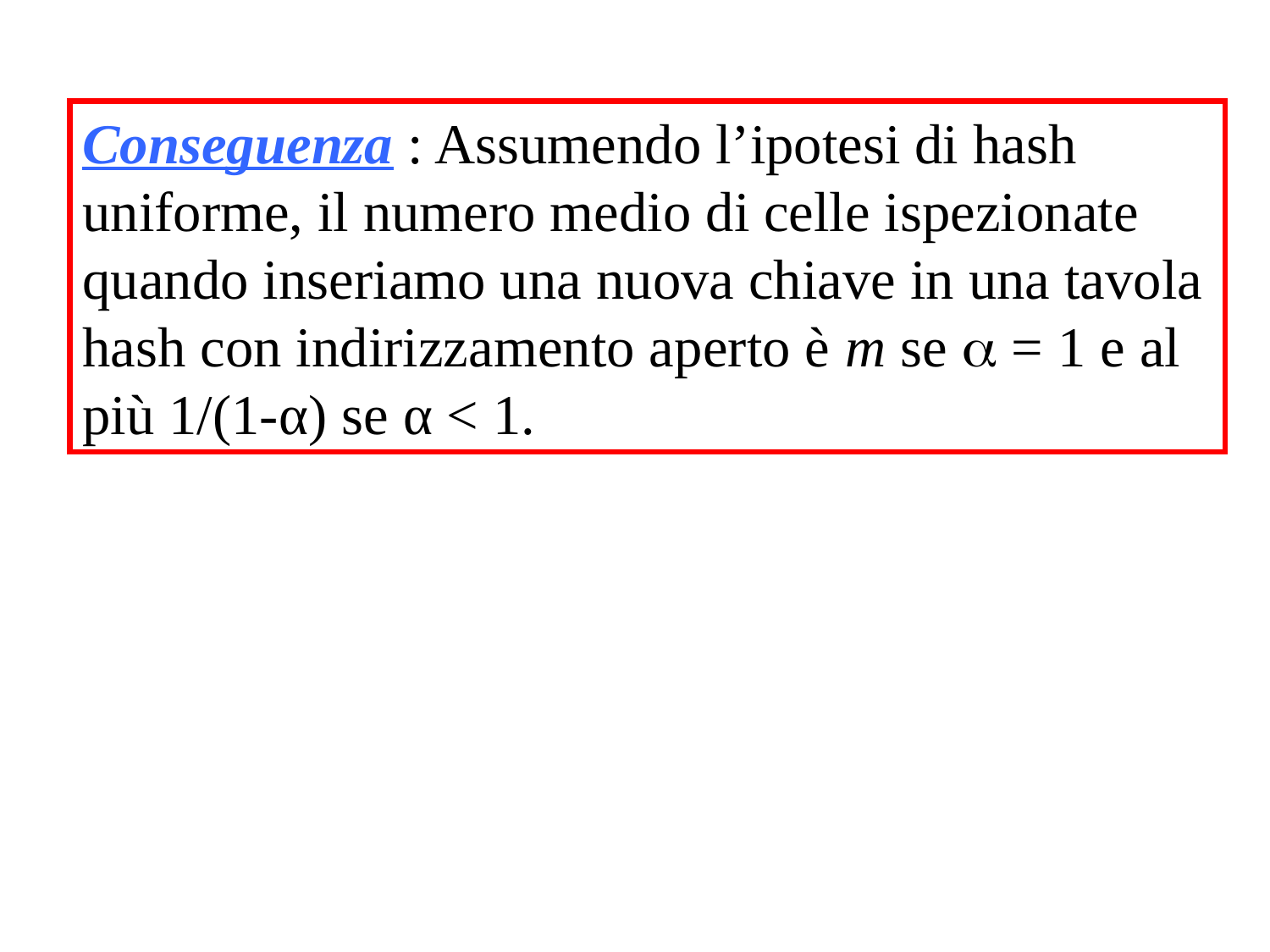

Conseguenza : Assumendo l’ipotesi di hash uniforme, il numero medio di celle ispezionate quando inseriamo una nuova chiave in una tavola hash con indirizzamento aperto è m se α = 1 e al più 1/(1-α) se α < 1.